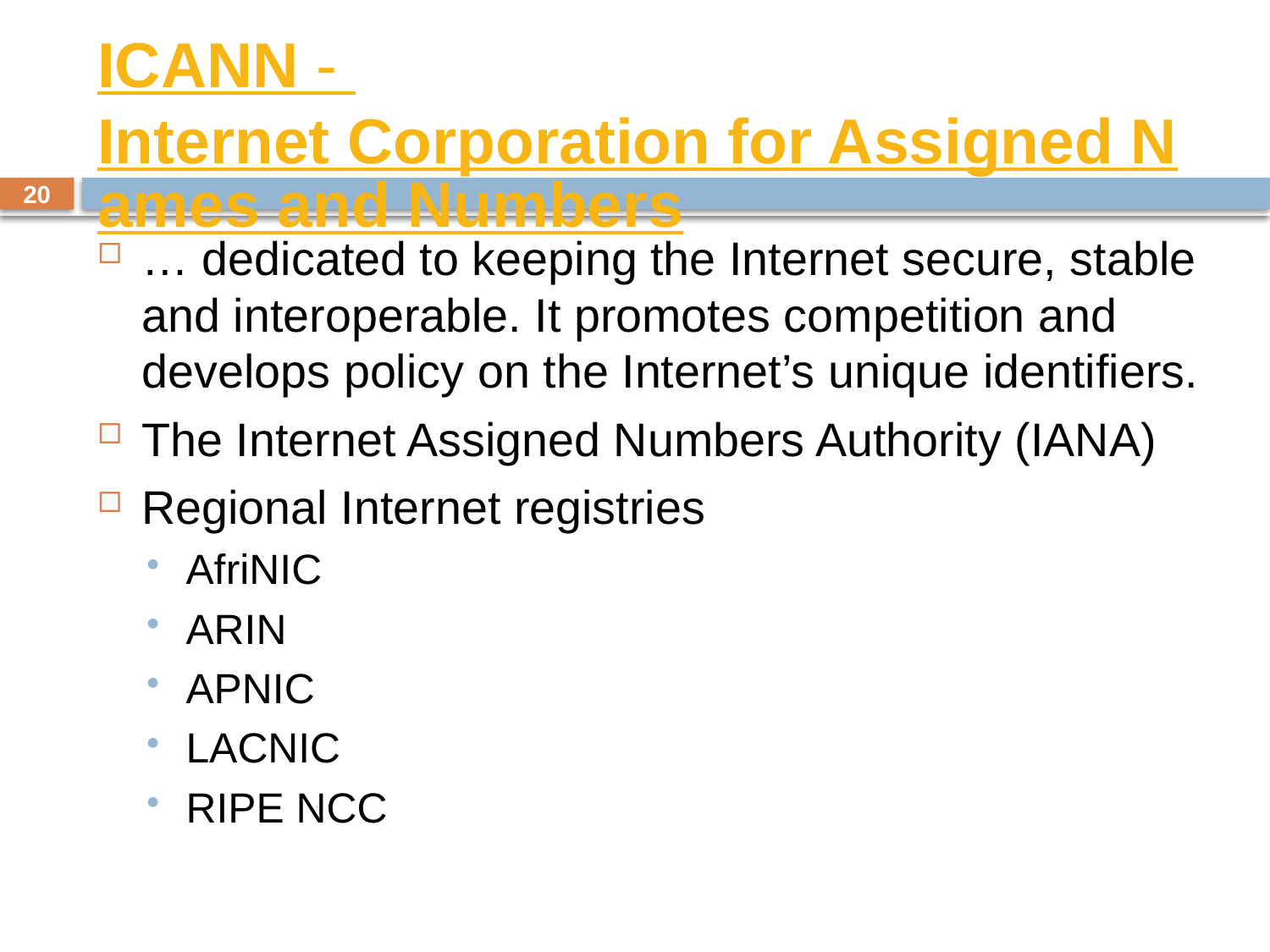

# ICANN - Internet Corporation for Assigned Names and Numbers
20
… dedicated to keeping the Internet secure, stable and interoperable. It promotes competition and develops policy on the Internet’s unique identifiers.
The Internet Assigned Numbers Authority (IANA)
Regional Internet registries
AfriNIC
ARIN
APNIC
LACNIC
RIPE NCC